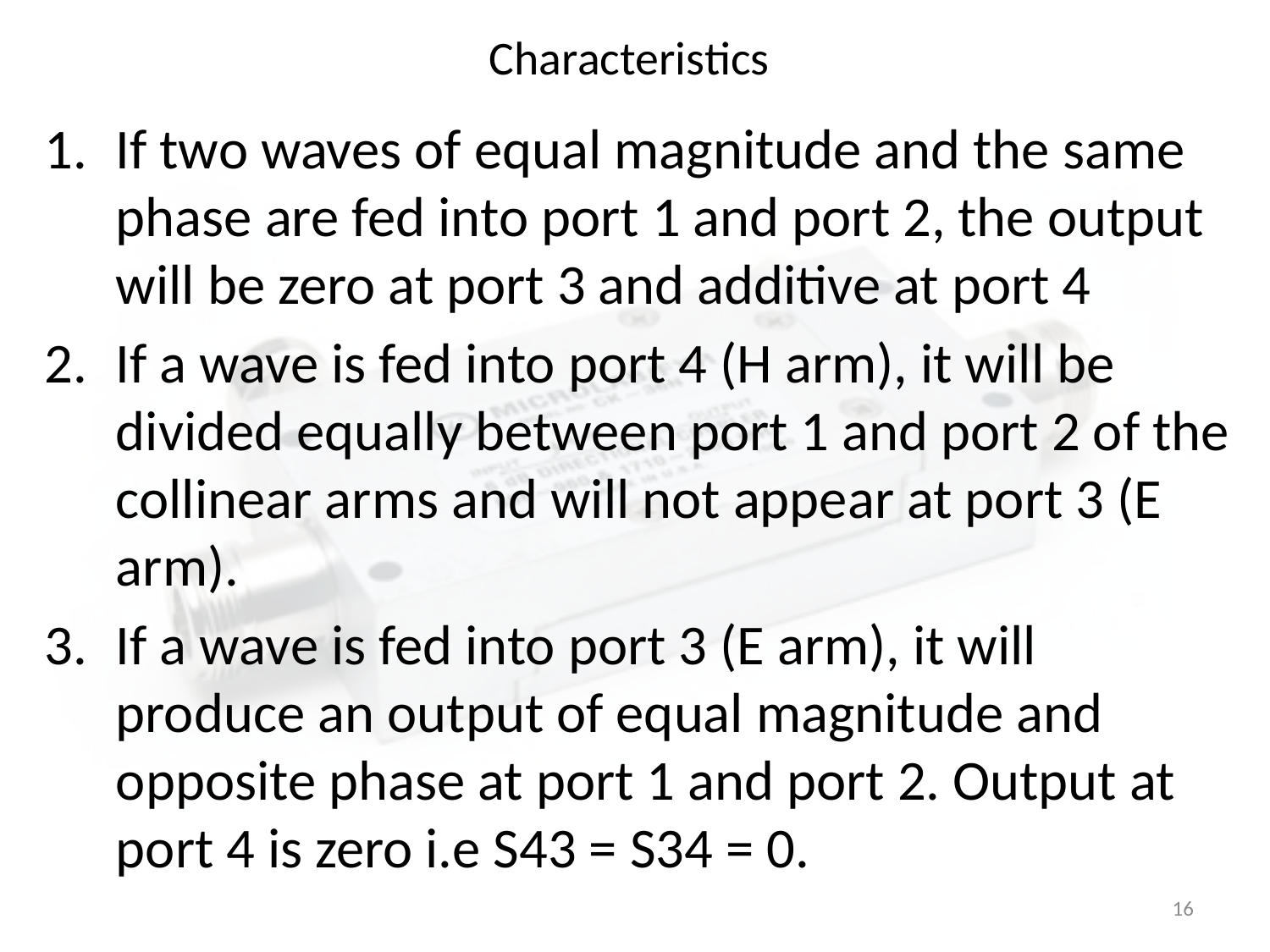

# Characteristics
If two waves of equal magnitude and the same phase are fed into port 1 and port 2, the output will be zero at port 3 and additive at port 4
If a wave is fed into port 4 (H arm), it will be divided equally between port 1 and port 2 of the collinear arms and will not appear at port 3 (E arm).
If a wave is fed into port 3 (E arm), it will produce an output of equal magnitude and opposite phase at port 1 and port 2. Output at port 4 is zero i.e S43 = S34 = 0.
16